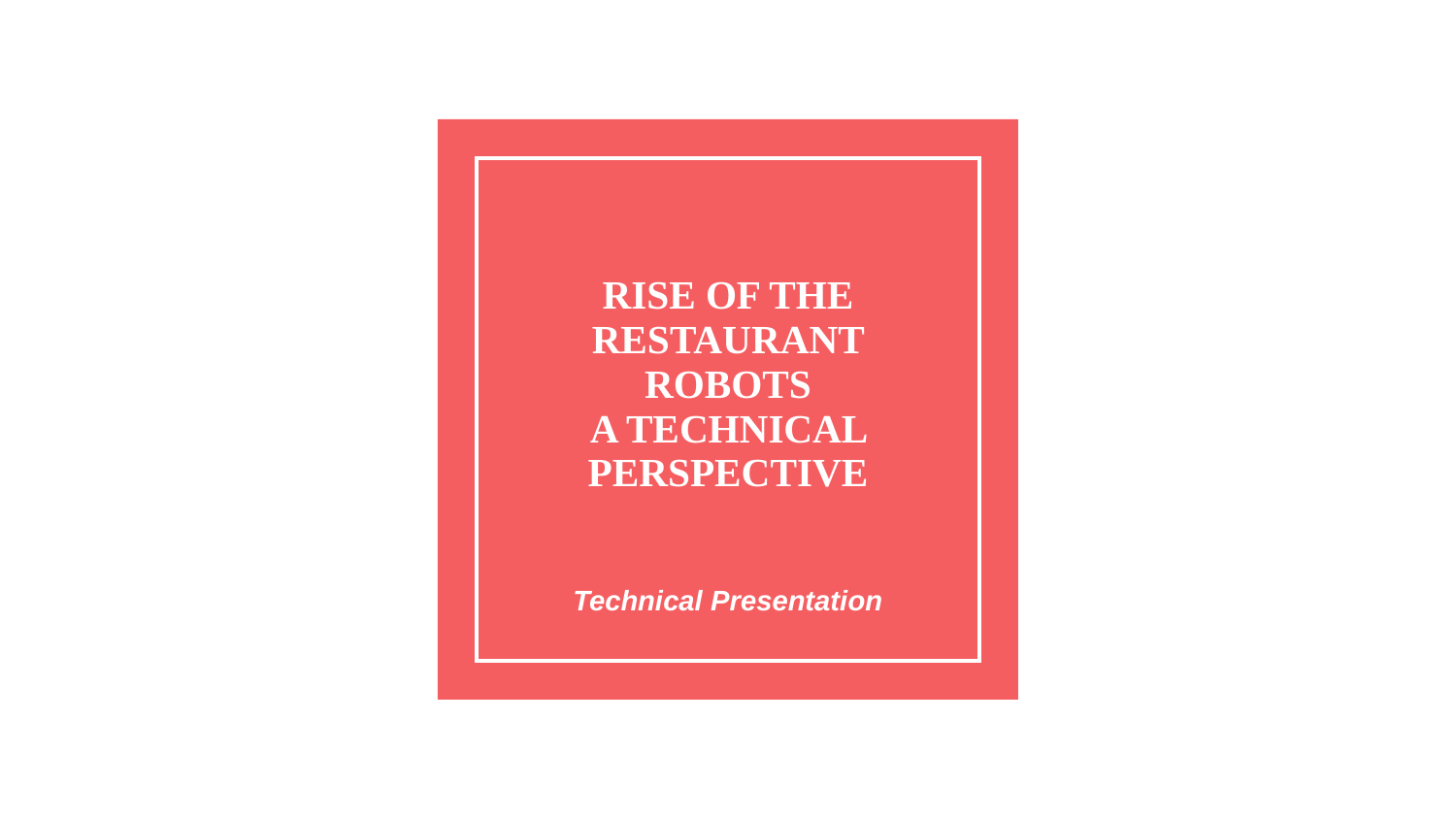

# RISE OF THE RESTAURANT ROBOTS
A TECHNICAL PERSPECTIVE

Technical Presentation